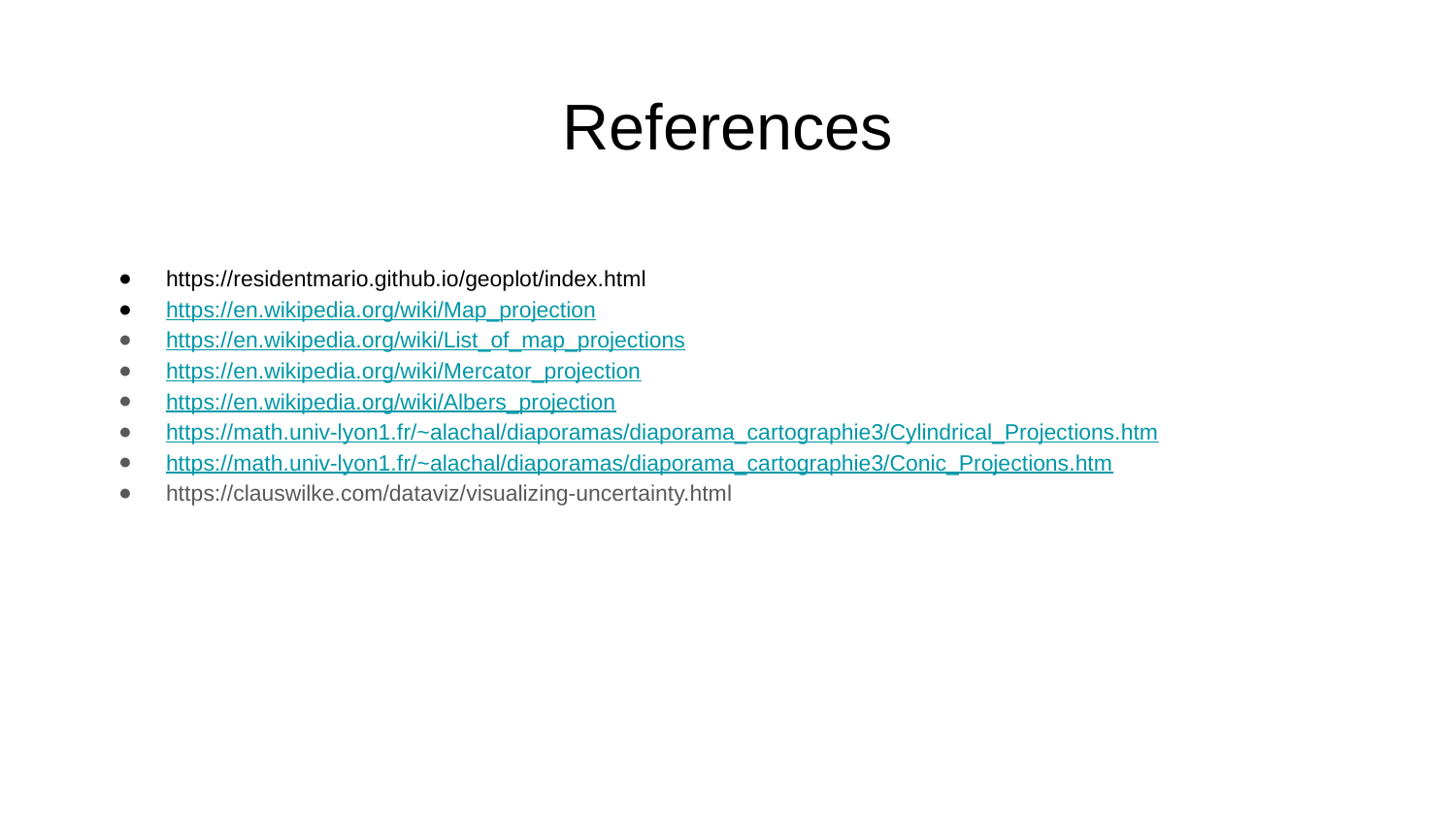

# References
https://residentmario.github.io/geoplot/index.html
https://en.wikipedia.org/wiki/Map_projection
https://en.wikipedia.org/wiki/List_of_map_projections
https://en.wikipedia.org/wiki/Mercator_projection
https://en.wikipedia.org/wiki/Albers_projection
https://math.univ-lyon1.fr/~alachal/diaporamas/diaporama_cartographie3/Cylindrical_Projections.htm
https://math.univ-lyon1.fr/~alachal/diaporamas/diaporama_cartographie3/Conic_Projections.htm
https://clauswilke.com/dataviz/visualizing-uncertainty.html